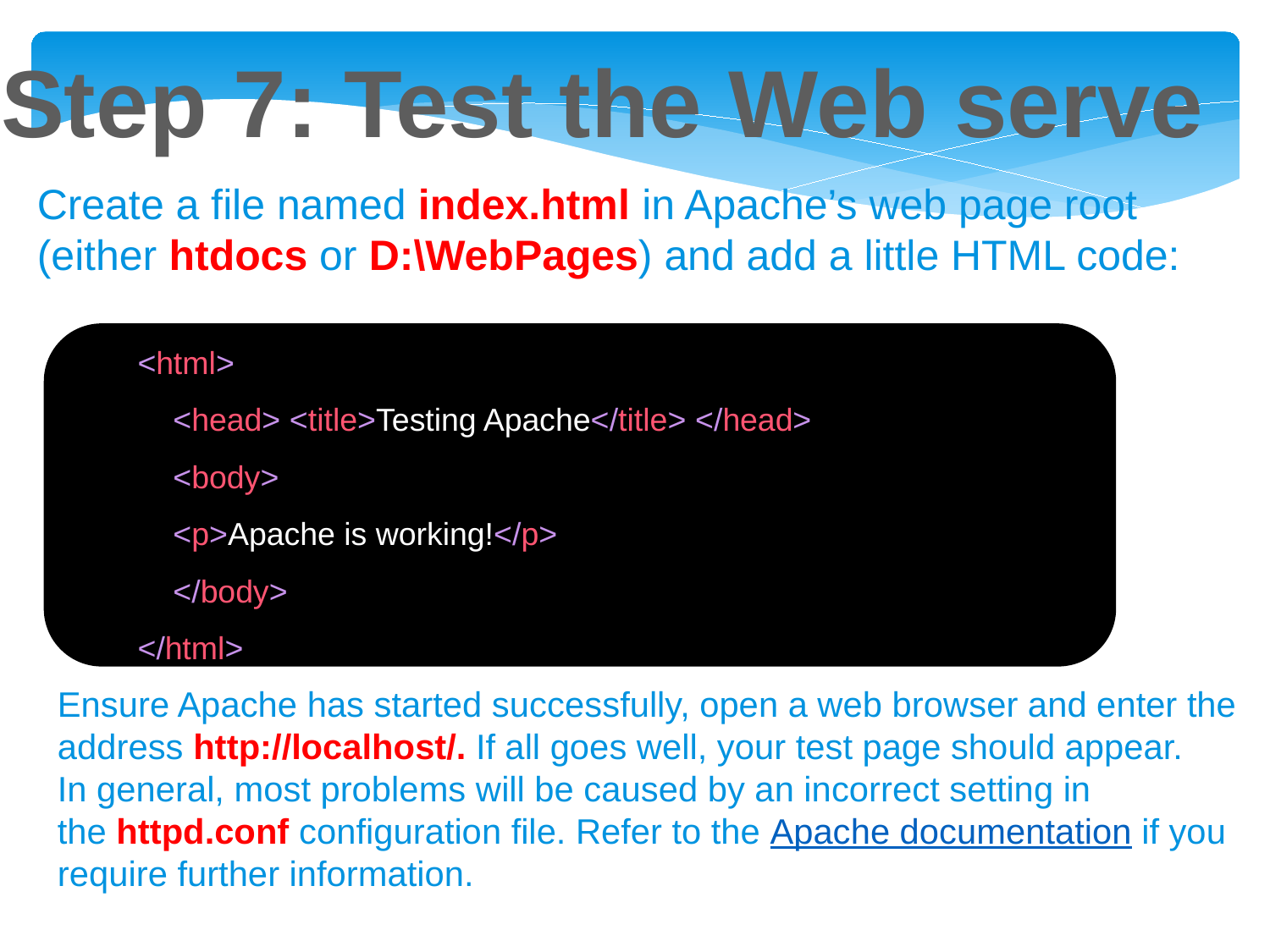

Step 7: Test the Web serve

Create a file named index.html in Apache’s web page root (either htdocs or D:\WebPages) and add a little HTML code:
<html>
    <head> <title>Testing Apache</title> </head>
    <body>
    <p>Apache is working!</p>
    </body>
</html>
Ensure Apache has started successfully, open a web browser and enter the address http://localhost/. If all goes well, your test page should appear.
In general, most problems will be caused by an incorrect setting in the httpd.conf configuration file. Refer to the Apache documentation if you require further information.